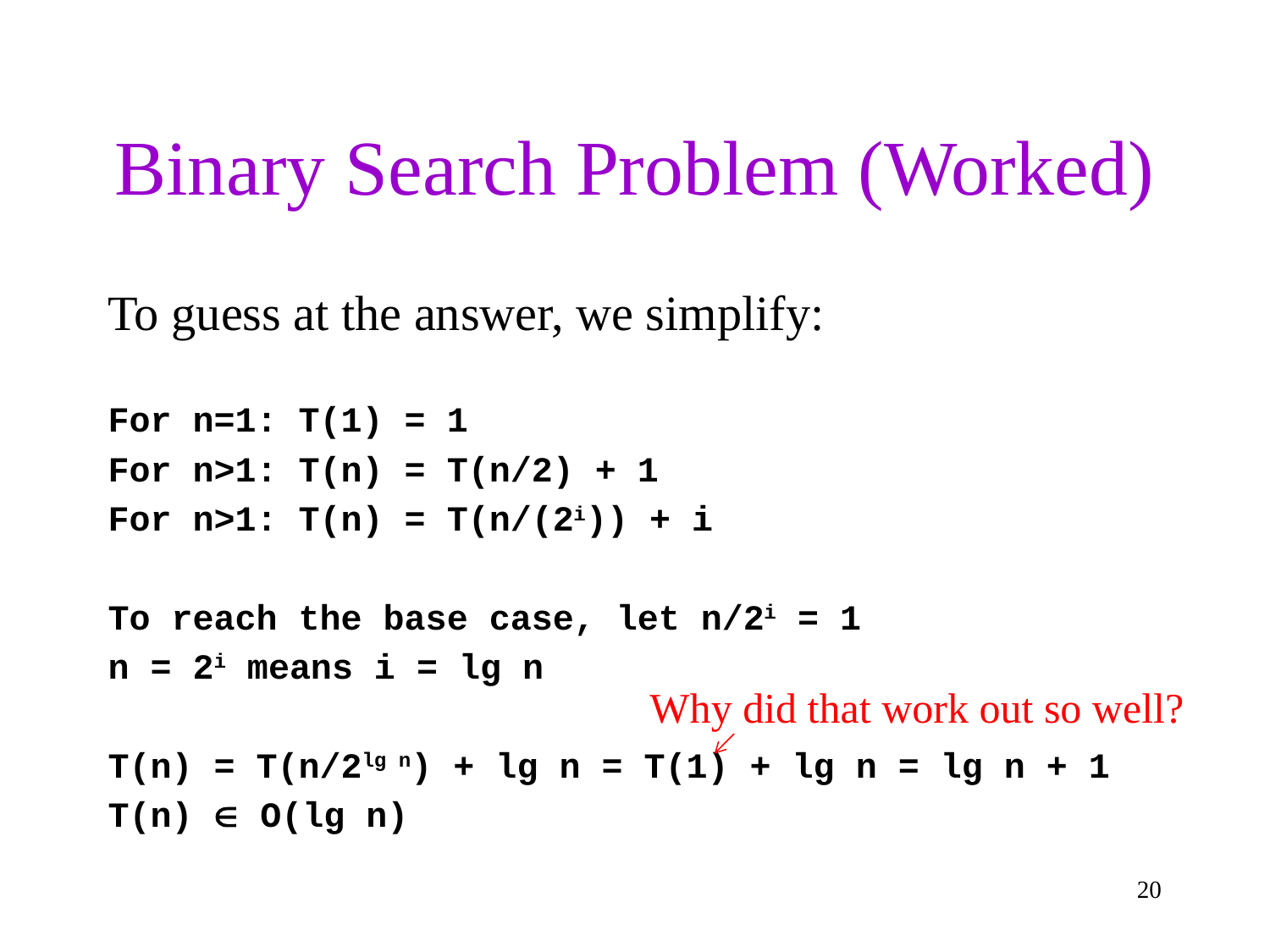

# Binary Search Problem (Worked)
To guess at the answer, we simplify:

For n=1: T(1) = 1
For n>1: T(n) = T(n/2) + 1
For n>1: T(n) = T(n/(2i)) + i

To reach the base case, let n/2i = 1
n = 2i means i = lg n

T(n) = T(n/2lg n) + lg n = T(1) + lg n = lg n + 1
T(n) ∈ O(lg n)
Why did that work out so well?
20